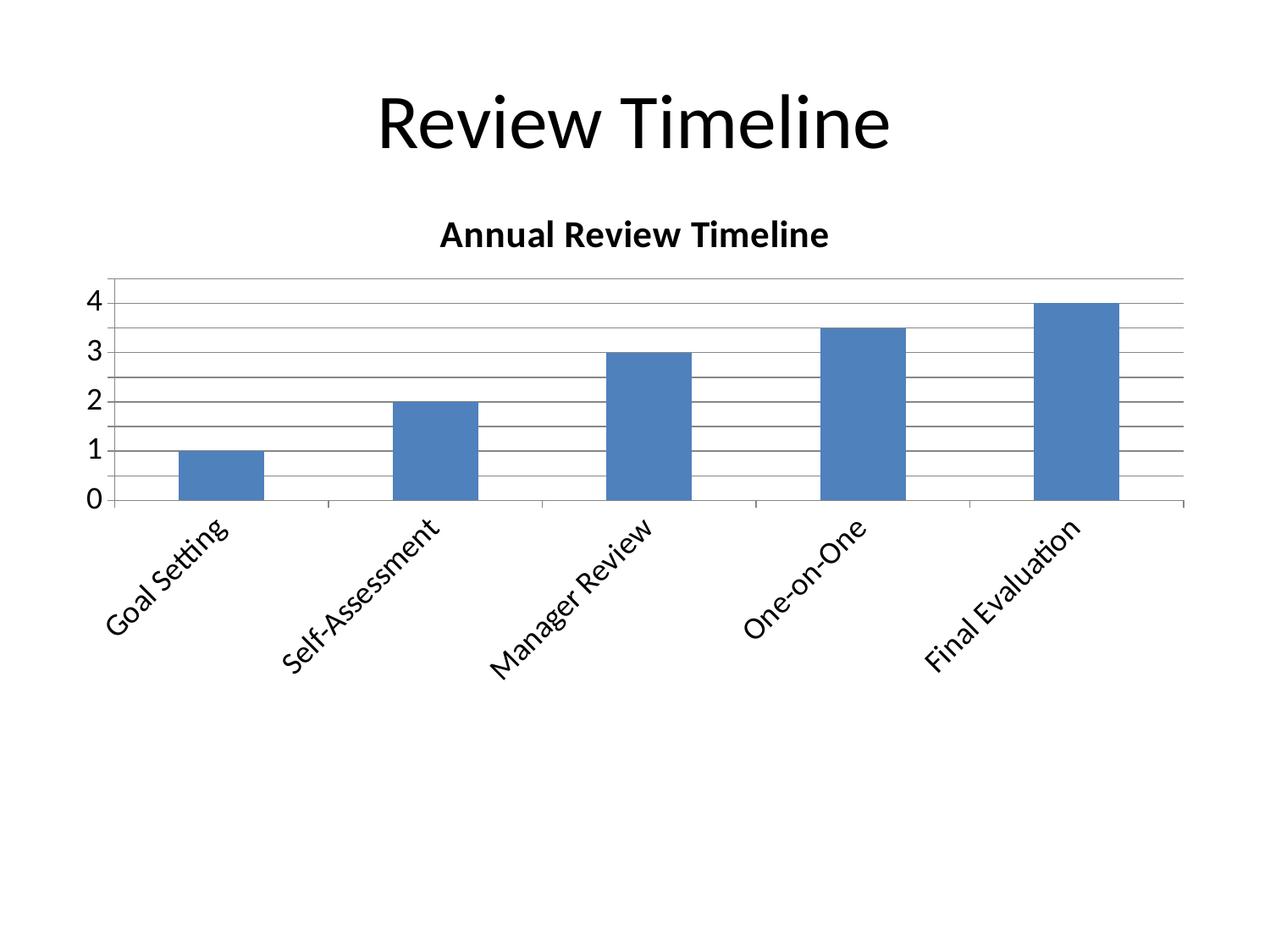

# Review Timeline

### Chart: Annual Review Timeline

| Category | Quarter |
|---|---|
| Goal Setting | 1.0 |
| Self-Assessment | 2.0 |
| Manager Review | 3.0 |
| One-on-One | 3.5 |
| Final Evaluation | 4.0 |